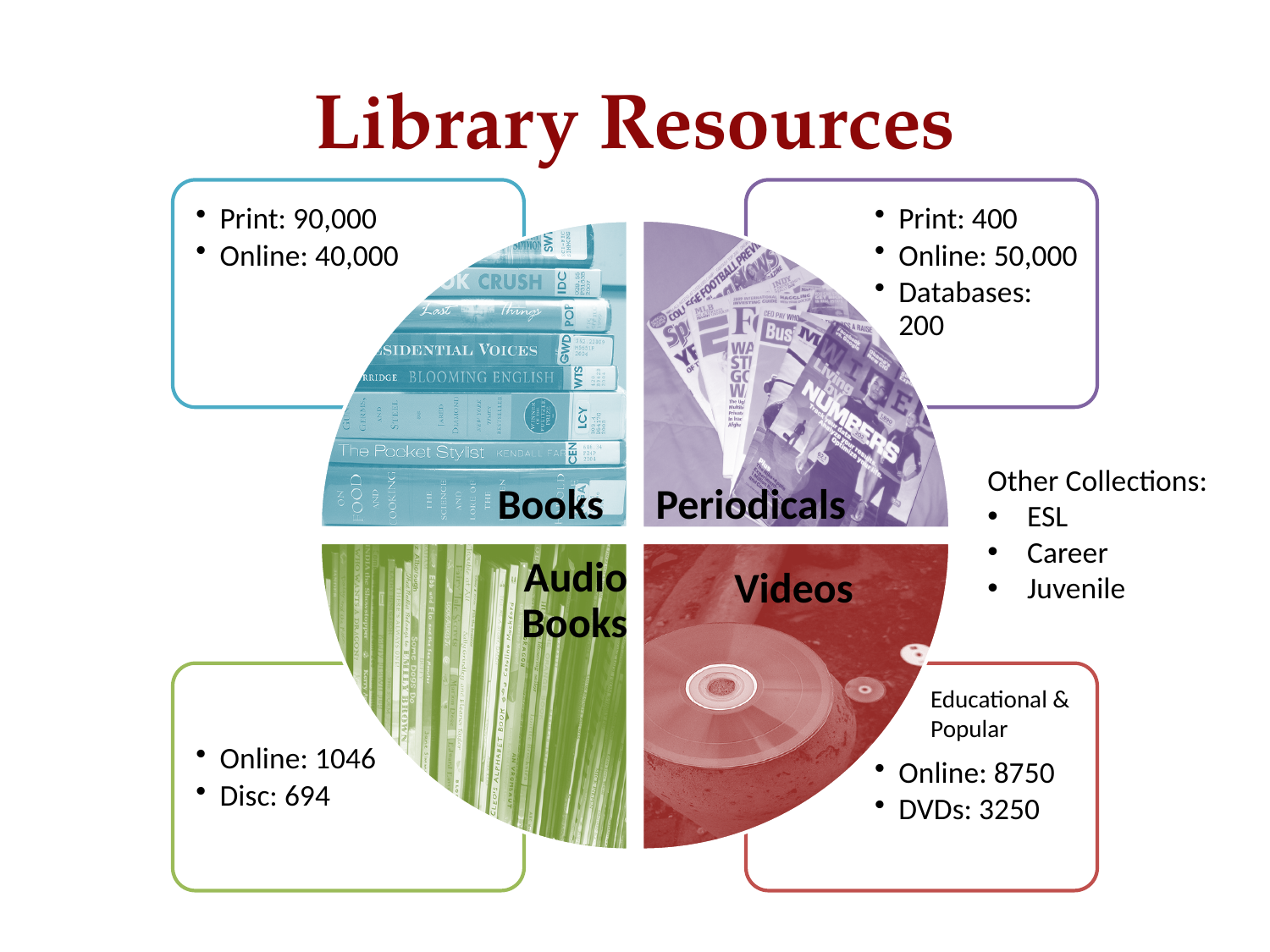

# Library Resources
Online: 8750
DVDs: 3250
Online: 1046
Disc: 694
Print: 400
Online: 50,000
Databases: 200
Print: 90,000
Online: 40,000
Books
Periodicals
 Videos
Audio Books
Other Collections:
ESL
Career
Juvenile

Educational & Popular